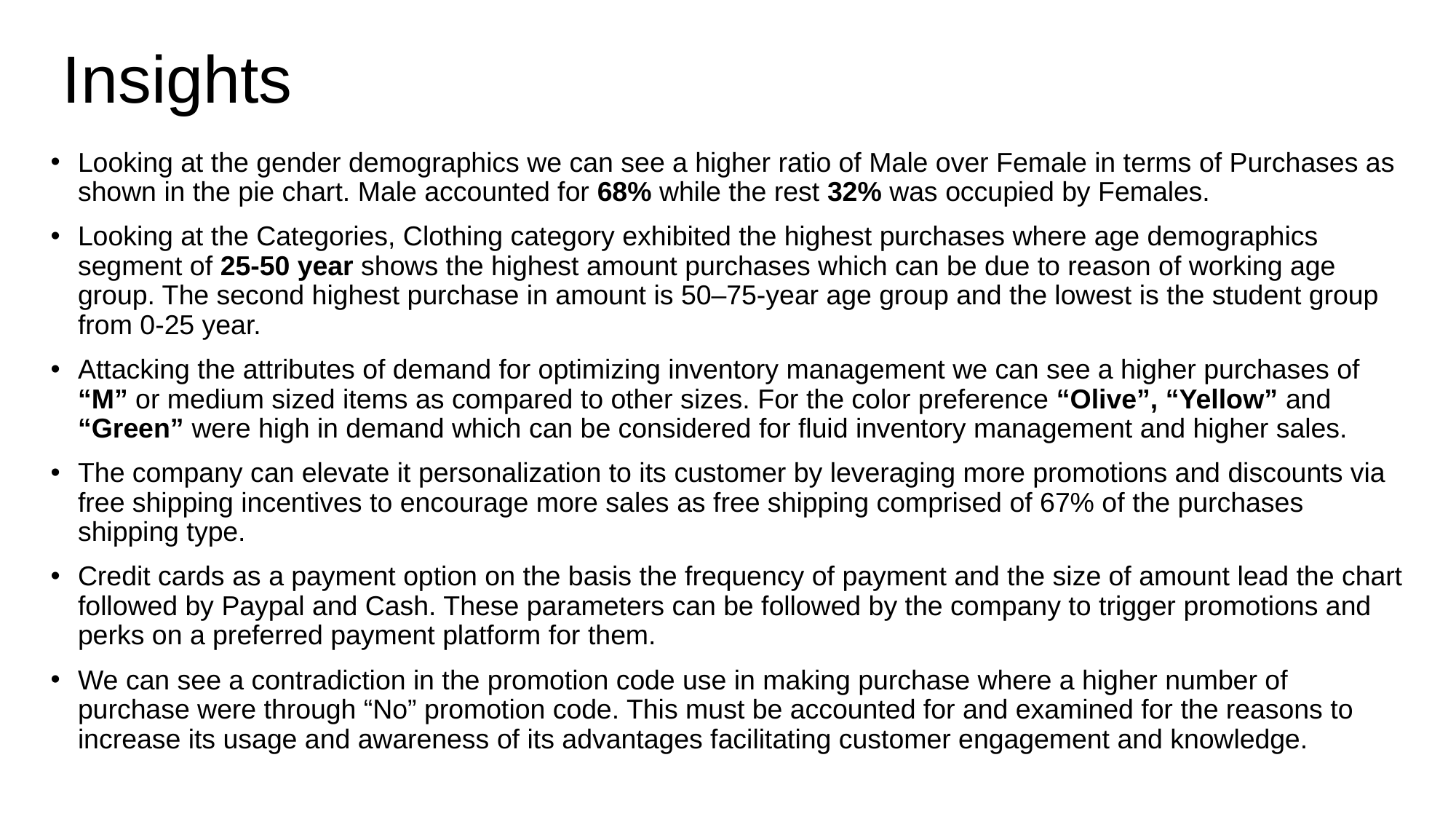

# Insights
Looking at the gender demographics we can see a higher ratio of Male over Female in terms of Purchases as shown in the pie chart. Male accounted for 68% while the rest 32% was occupied by Females.
Looking at the Categories, Clothing category exhibited the highest purchases where age demographics segment of 25-50 year shows the highest amount purchases which can be due to reason of working age group. The second highest purchase in amount is 50–75-year age group and the lowest is the student group from 0-25 year.
Attacking the attributes of demand for optimizing inventory management we can see a higher purchases of “M” or medium sized items as compared to other sizes. For the color preference “Olive”, “Yellow” and “Green” were high in demand which can be considered for fluid inventory management and higher sales.
The company can elevate it personalization to its customer by leveraging more promotions and discounts via free shipping incentives to encourage more sales as free shipping comprised of 67% of the purchases shipping type.
Credit cards as a payment option on the basis the frequency of payment and the size of amount lead the chart followed by Paypal and Cash. These parameters can be followed by the company to trigger promotions and perks on a preferred payment platform for them.
We can see a contradiction in the promotion code use in making purchase where a higher number of purchase were through “No” promotion code. This must be accounted for and examined for the reasons to increase its usage and awareness of its advantages facilitating customer engagement and knowledge.